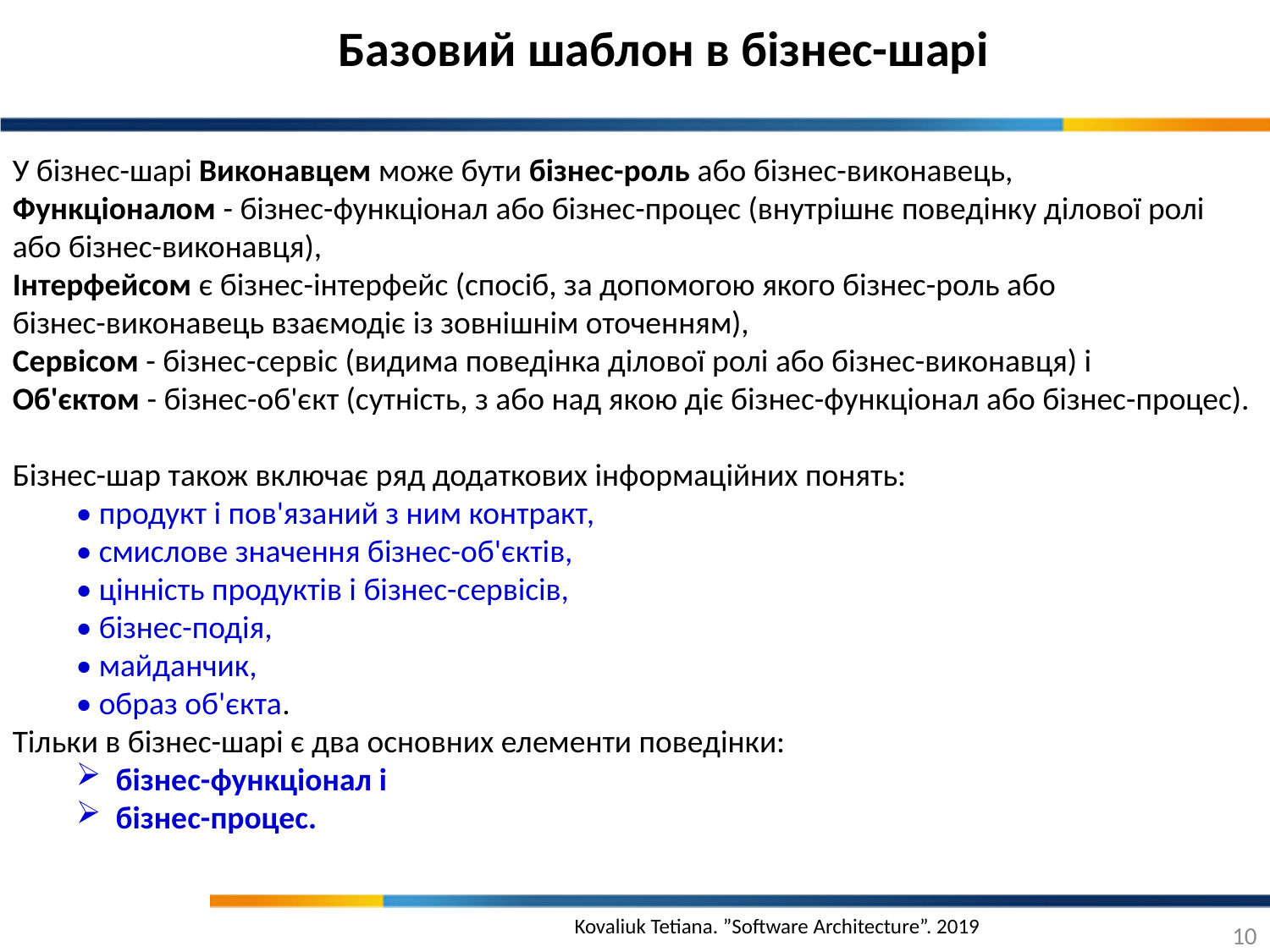

Базовий шаблон в бізнес-шарі
У бізнес-шарі Виконавцем може бути бізнес-роль або бізнес-виконавець,
Функціоналом - бізнес-функціонал або бізнес-процес (внутрішнє поведінку ділової ролі або бізнес-виконавця),
Інтерфейсом є бізнес-інтерфейс (спосіб, за допомогою якого бізнес-роль або
бізнес-виконавець взаємодіє із зовнішнім оточенням),
Сервісом - бізнес-сервіс (видима поведінка ділової ролі або бізнес-виконавця) і
Об'єктом - бізнес-об'єкт (сутність, з або над якою діє бізнес-функціонал або бізнес-процес).

Бізнес-шар також включає ряд додаткових інформаційних понять:
• продукт і пов'язаний з ним контракт,
• смислове значення бізнес-об'єктів,
• цінність продуктів і бізнес-сервісів,
• бізнес-подія,
• майданчик,
• образ об'єкта.
Тільки в бізнес-шарі є два основних елементи поведінки:
бізнес-функціонал і
бізнес-процес.
10